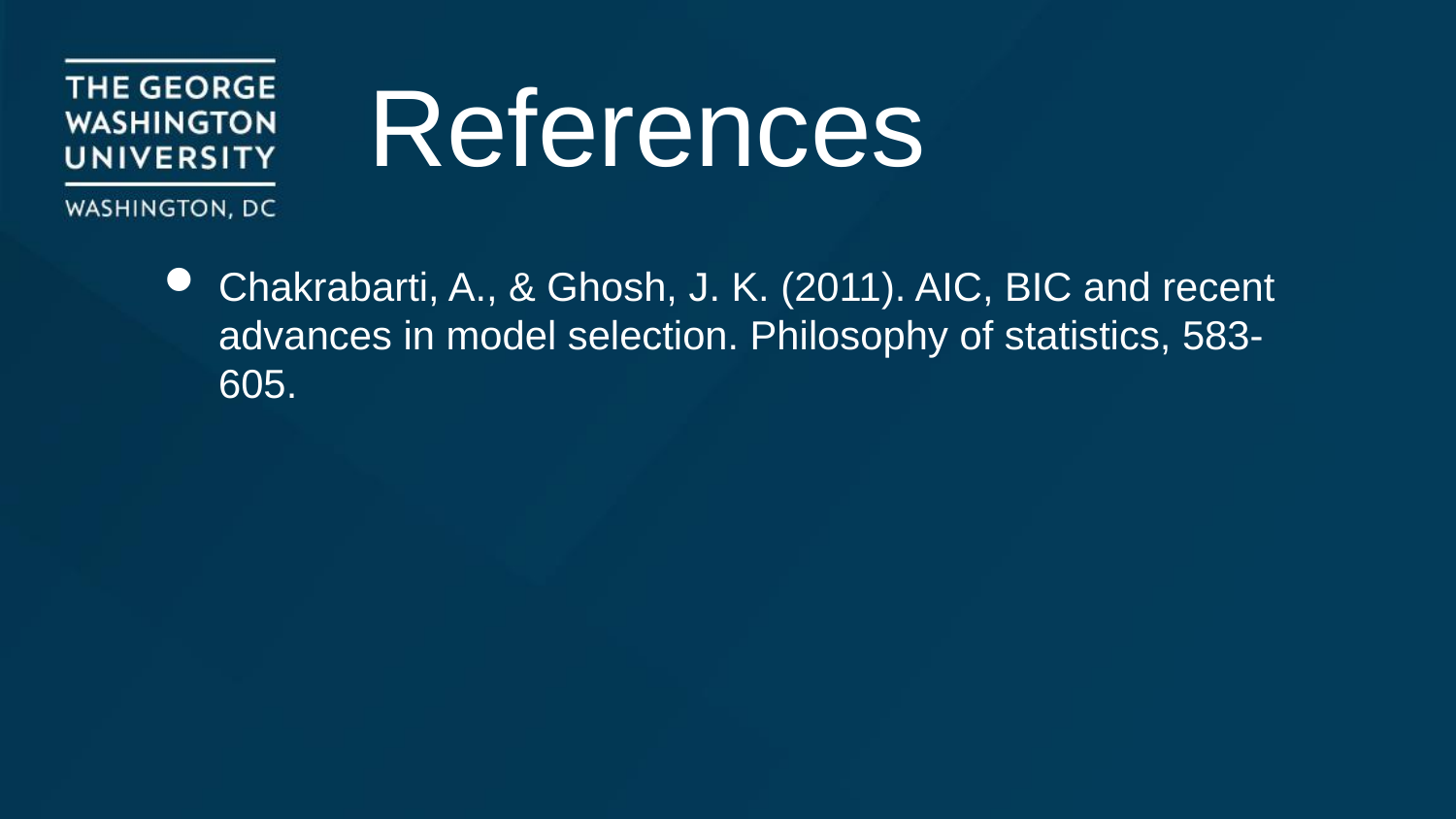

References

Chakrabarti, A., & Ghosh, J. K. (2011). AIC, BIC and recent advances in model selection. Philosophy of statistics, 583-605.